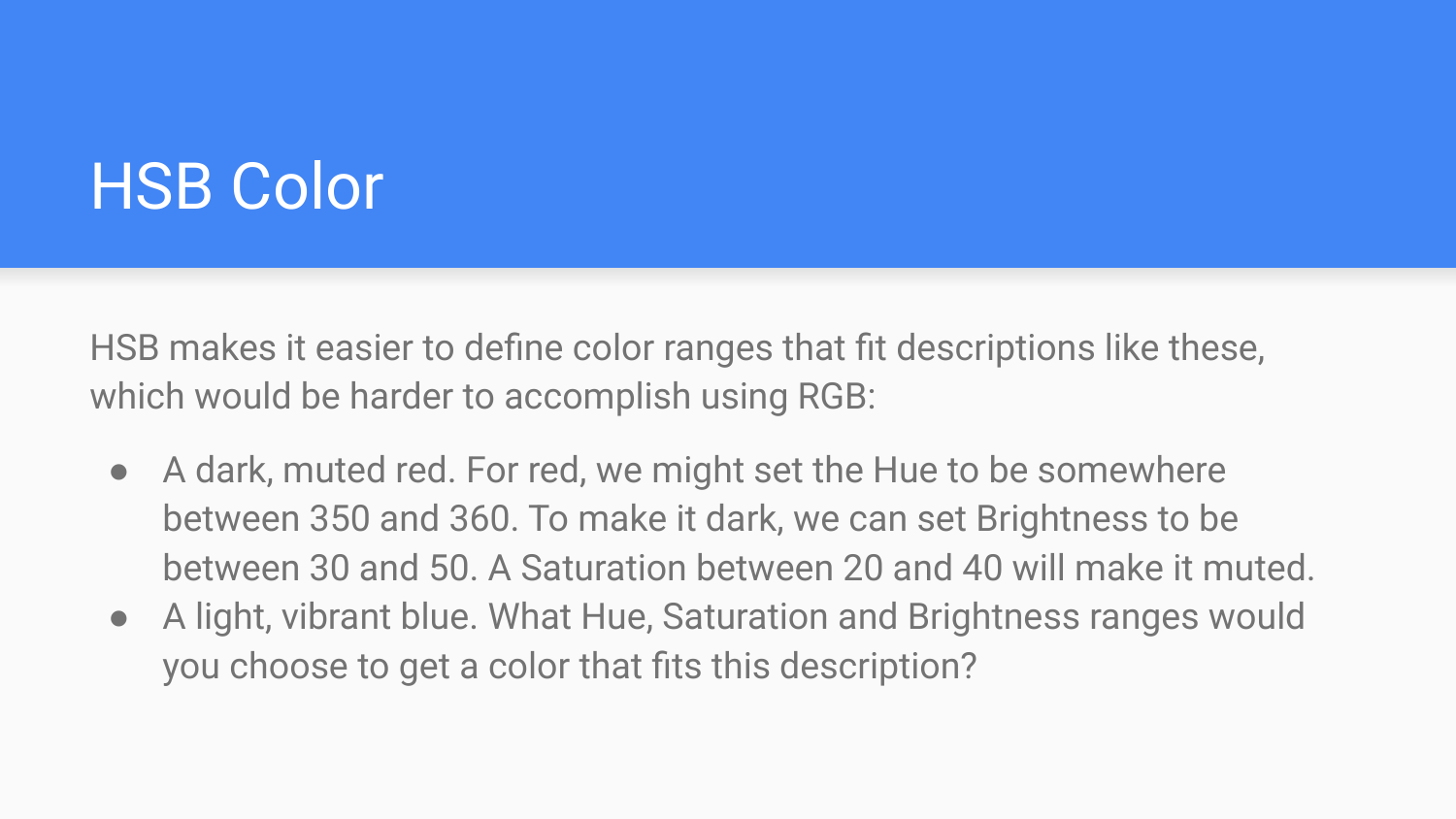

# HSB Color
HSB makes it easier to define color ranges that fit descriptions like these, which would be harder to accomplish using RGB:
A dark, muted red. For red, we might set the Hue to be somewhere between 350 and 360. To make it dark, we can set Brightness to be between 30 and 50. A Saturation between 20 and 40 will make it muted.
A light, vibrant blue. What Hue, Saturation and Brightness ranges would you choose to get a color that fits this description?